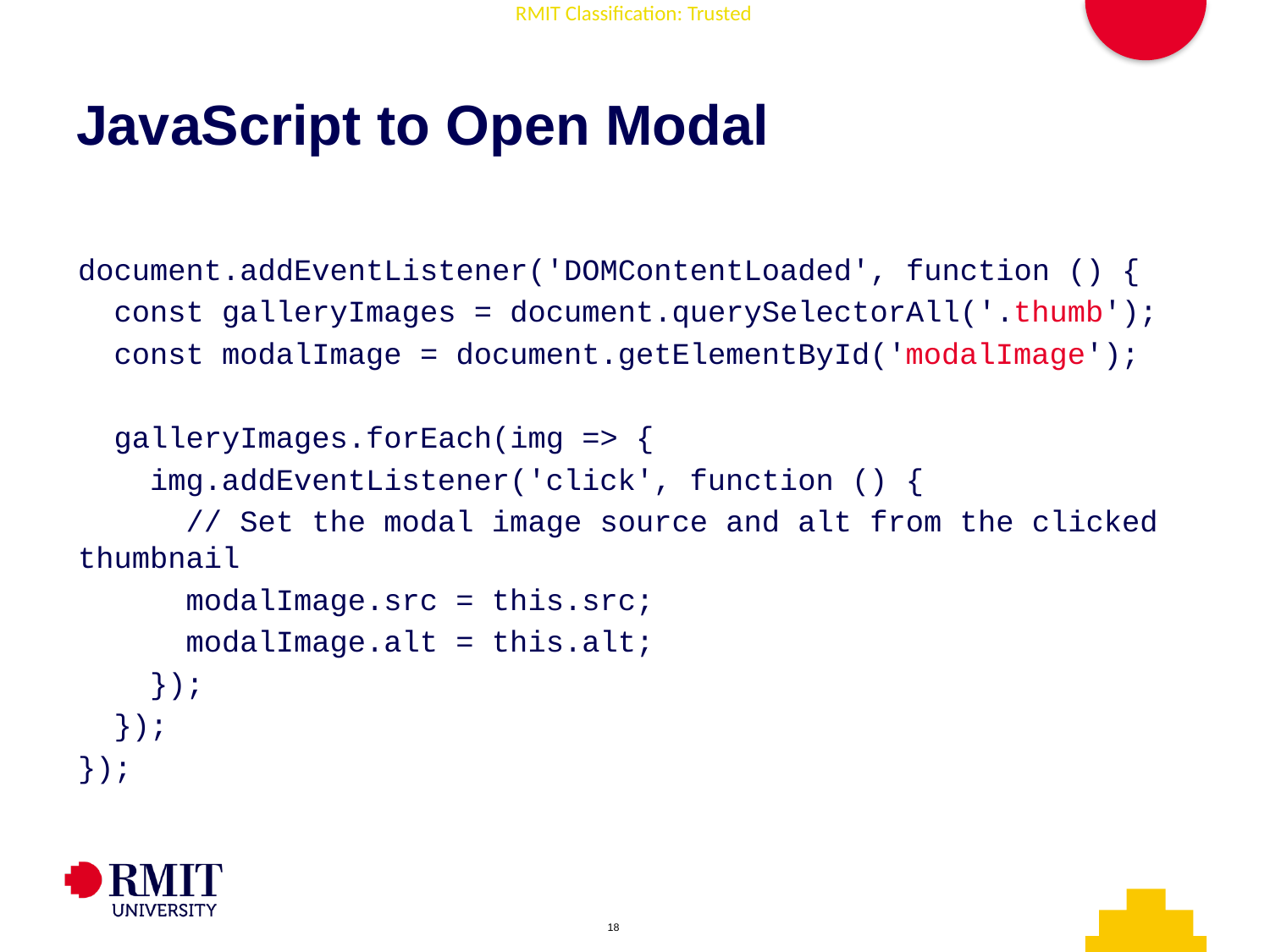

# JavaScript to Open Modal
document.addEventListener('DOMContentLoaded', function () {
  const galleryImages = document.querySelectorAll('.thumb');
  const modalImage = document.getElementById('modalImage');

  galleryImages.forEach(img => {
    img.addEventListener('click', function () {
      // Set the modal image source and alt from the clicked thumbnail
      modalImage.src = this.src;
      modalImage.alt = this.alt;
    });
  });
});
AD006 Associate Degree in IT